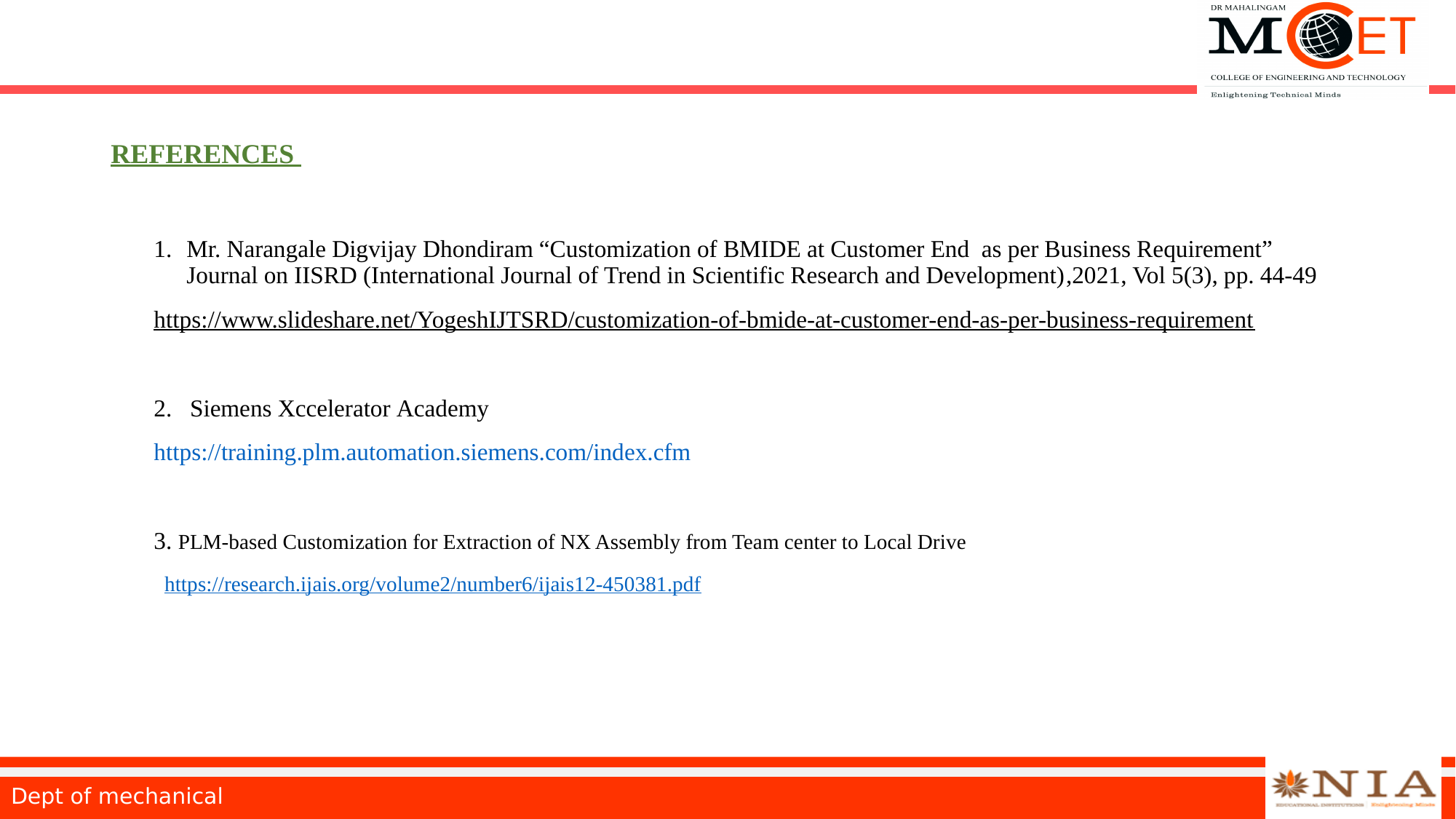

# REFERENCES
Mr. Narangale Digvijay Dhondiram “Customization of BMIDE at Customer End  as per Business Requirement”  Journal on IISRD (International Journal of Trend in Scientific Research and Development),2021, Vol 5(3), pp. 44-49​
https://www.slideshare.net/YogeshIJTSRD/customization-of-bmide-at-customer-end-as-per-business-requirement​

2.   Siemens Xccelerator Academy ​
https://training.plm.automation.siemens.com/index.cfm

3. PLM-based Customization for Extraction of NX Assembly from Team center to Local Drive
  https://research.ijais.org/volume2/number6/ijais12-450381.pdf

Dept of mechanical